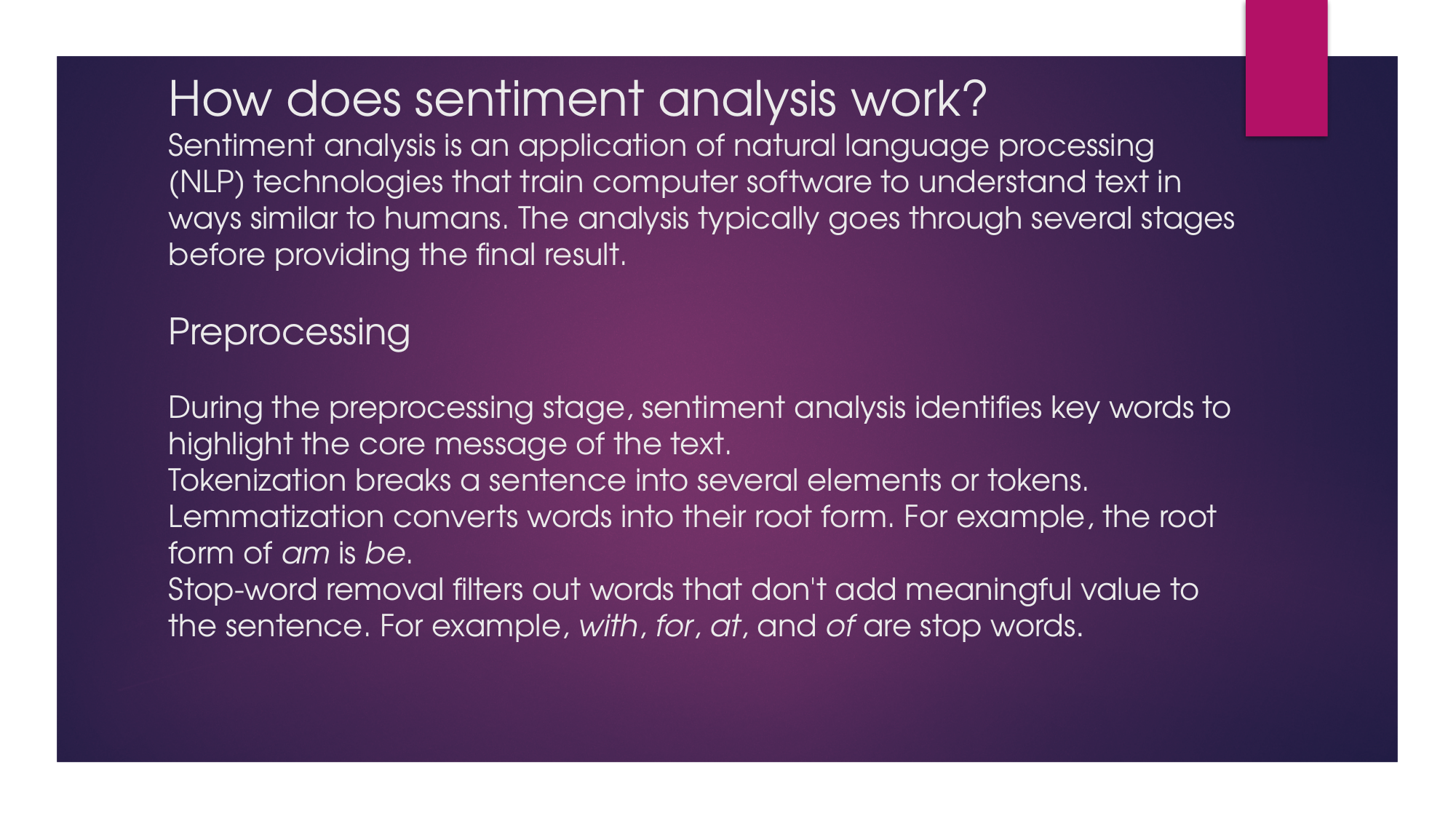

# How does sentiment analysis work? Sentiment analysis is an application of natural language processing (NLP) technologies that train computer software to understand text in ways similar to humans. The analysis typically goes through several stages before providing the final result. Preprocessing During the preprocessing stage, sentiment analysis identifies key words to highlight the core message of the text. Tokenization breaks a sentence into several elements or tokens. Lemmatization converts words into their root form. For example, the root form of am is be. Stop-word removal filters out words that don't add meaningful value to the sentence. For example, with, for, at, and of are stop words.